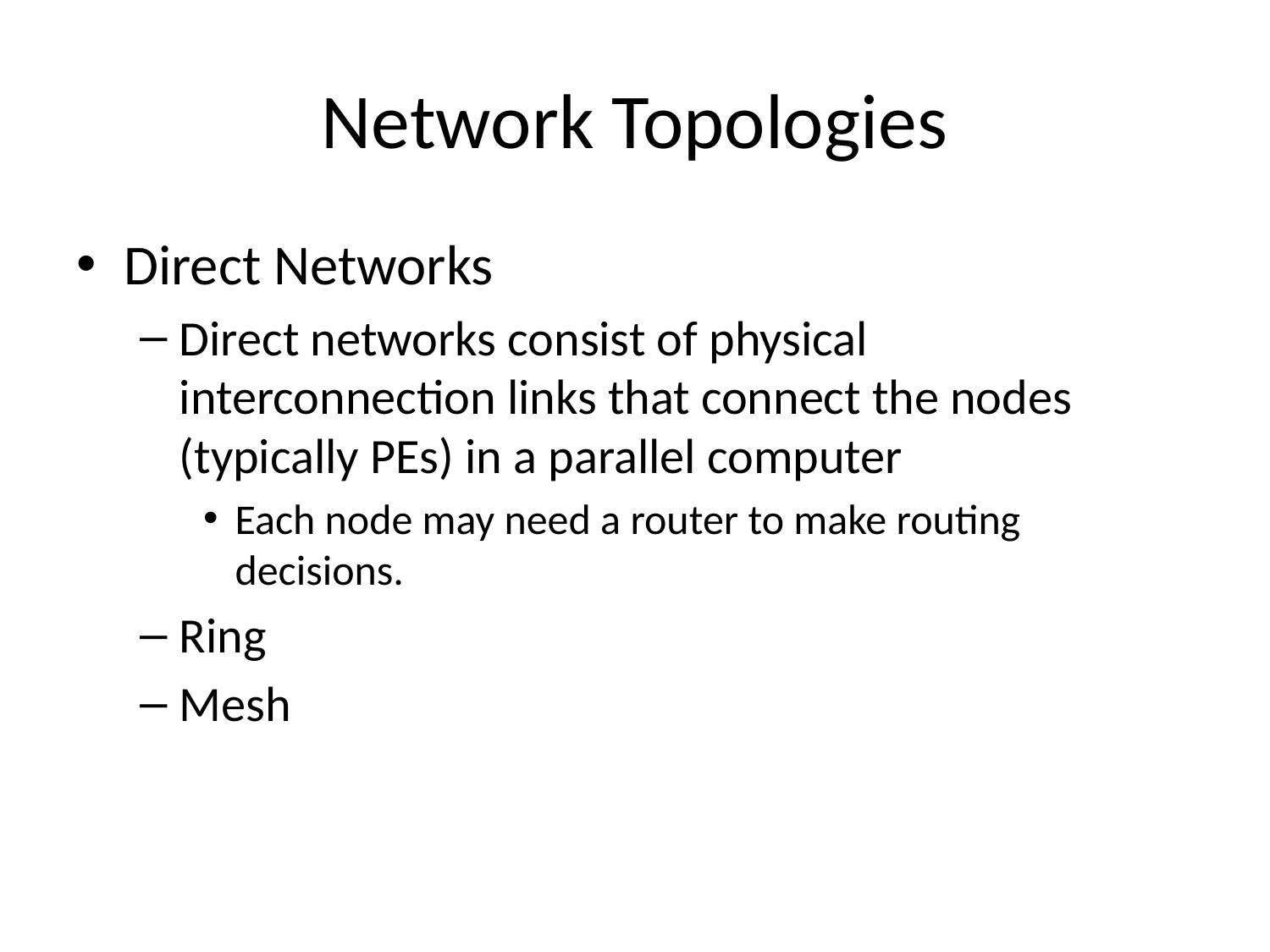

# Network Topologies
Direct Networks
Direct networks consist of physical interconnection links that connect the nodes (typically PEs) in a parallel computer
Each node may need a router to make routing decisions.
Ring
Mesh